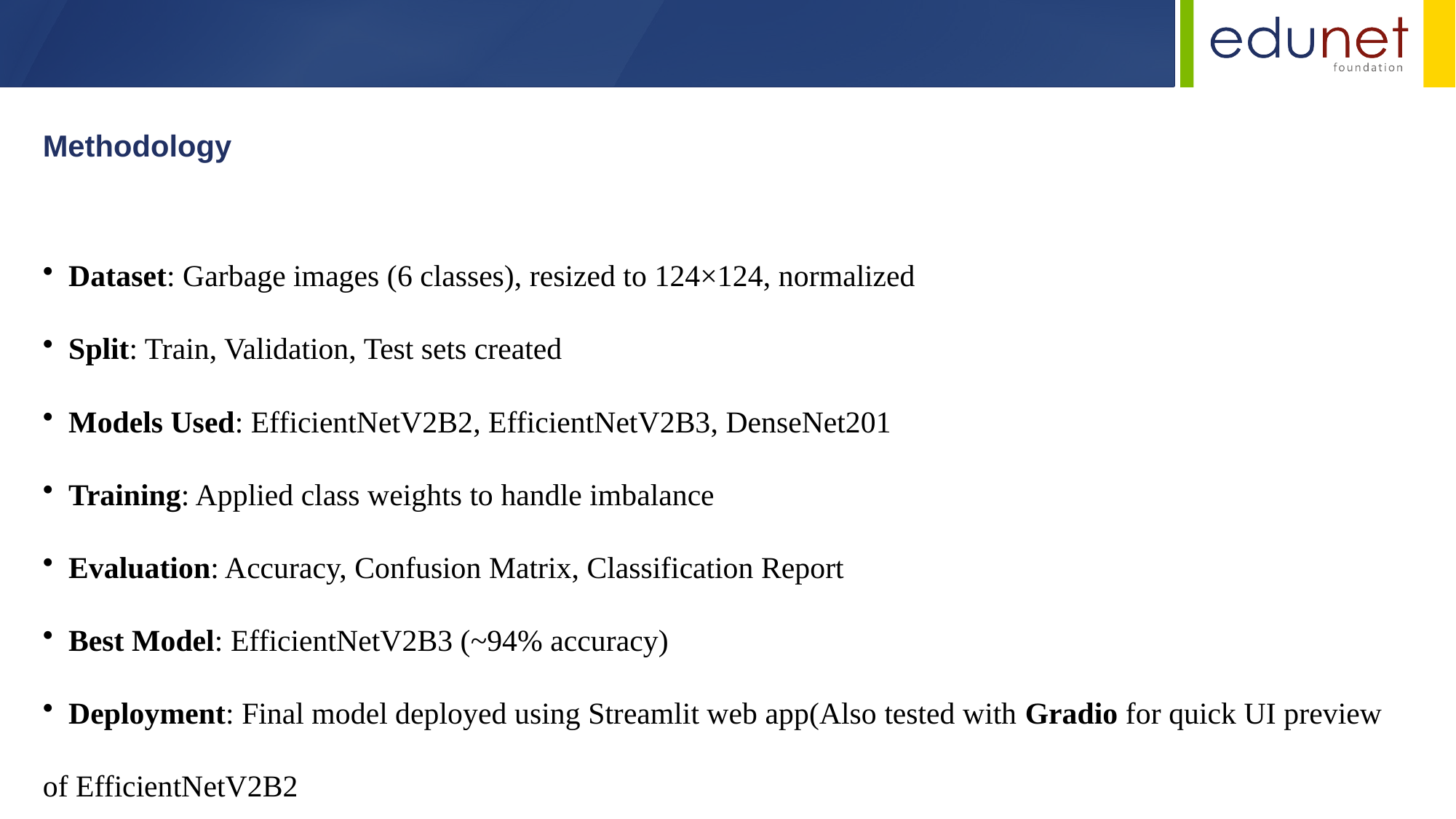

Methodology
Dataset: Garbage images (6 classes), resized to 124×124, normalized
Split: Train, Validation, Test sets created
Models Used: EfficientNetV2B2, EfficientNetV2B3, DenseNet201
Training: Applied class weights to handle imbalance
Evaluation: Accuracy, Confusion Matrix, Classification Report
Best Model: EfficientNetV2B3 (~94% accuracy)
Deployment: Final model deployed using Streamlit web app(Also tested with Gradio for quick UI preview
of EfficientNetV2B2